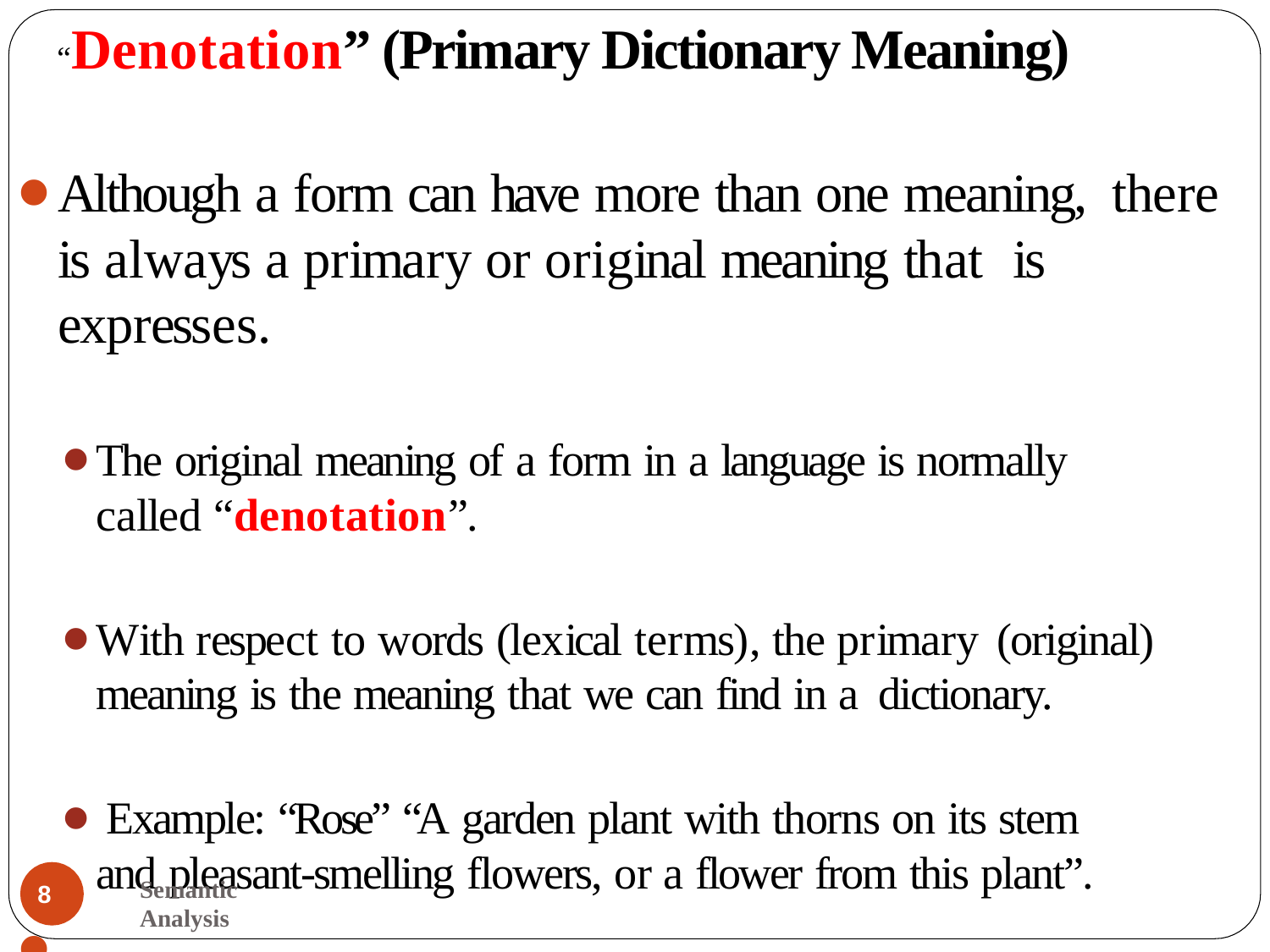

“Denotation” (Primary Dictionary Meaning)
Although a form can have more than one meaning,  there is always a primary or original meaning that  is expresses.

The original meaning of a form in a language is normally
called “denotation”.

With respect to words (lexical terms), the primary  (original) meaning is the meaning that we can find in a  dictionary.

Example: “Rose” “A garden plant with thorns on its stem
and pleasant-smelling flowers, or a flower from this plant”.
⚫

Semantic Analysis
8